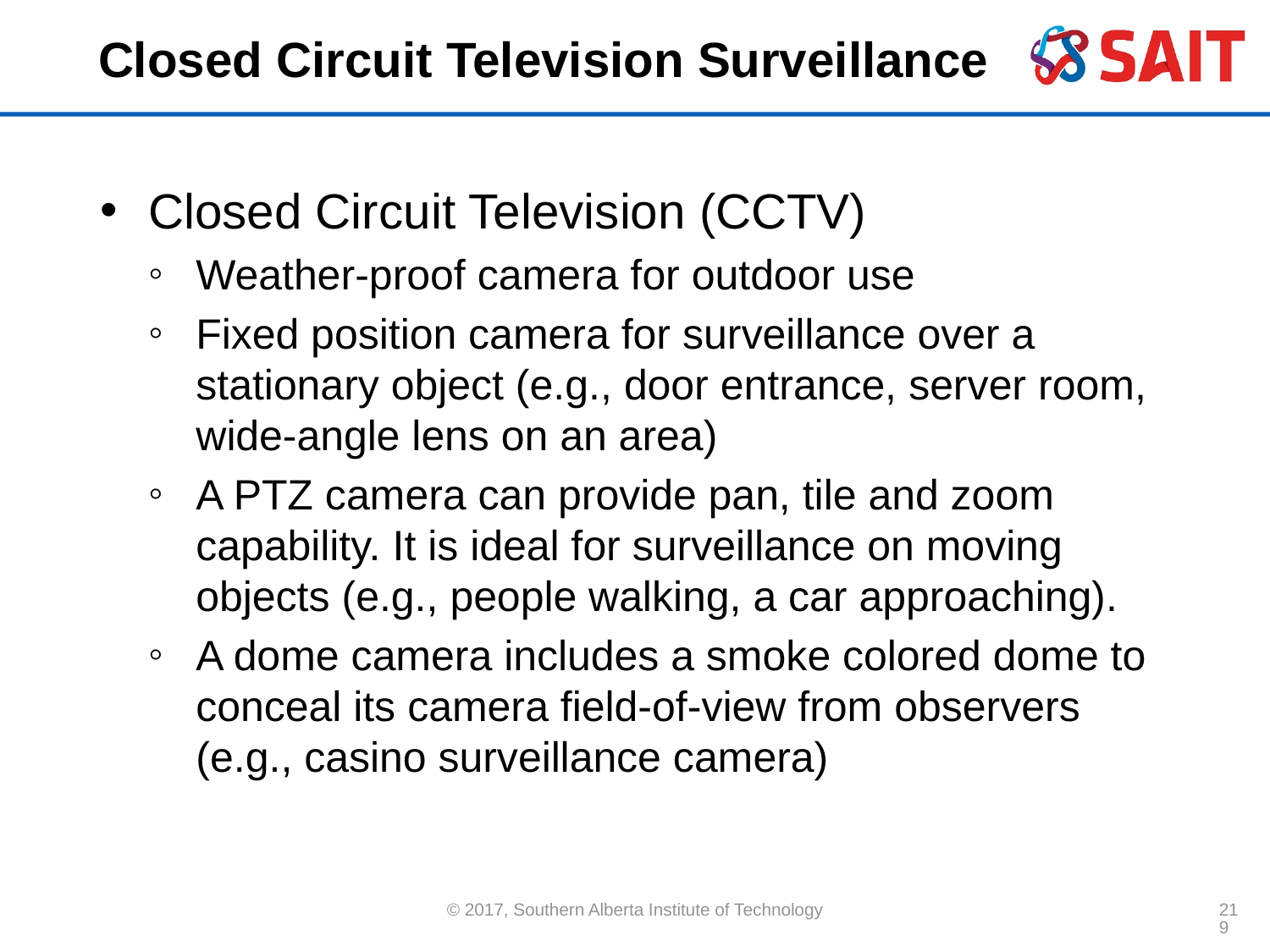

# Closed Circuit Television Surveillance
Closed Circuit Television (CCTV)
Weather-proof camera for outdoor use
Fixed position camera for surveillance over a stationary object (e.g., door entrance, server room, wide-angle lens on an area)
A PTZ camera can provide pan, tile and zoom capability. It is ideal for surveillance on moving objects (e.g., people walking, a car approaching).
A dome camera includes a smoke colored dome to conceal its camera field-of-view from observers (e.g., casino surveillance camera)